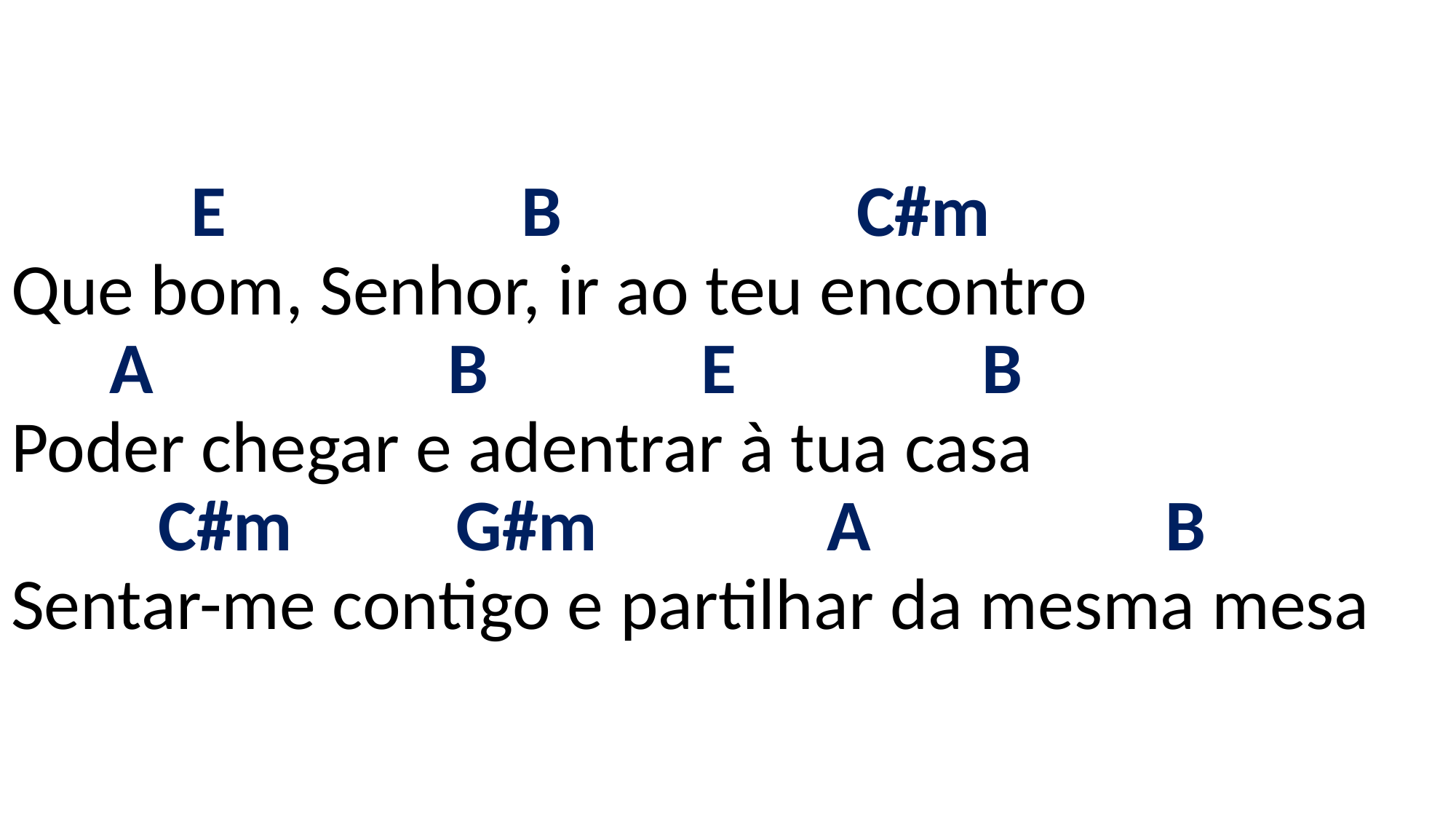

# E                  B                  C#m Que bom, Senhor, ir ao teu encontro A                  B             E               B Poder chegar e adentrar à tua casa C#m          G#m              A                  B Sentar-me contigo e partilhar da mesma mesa